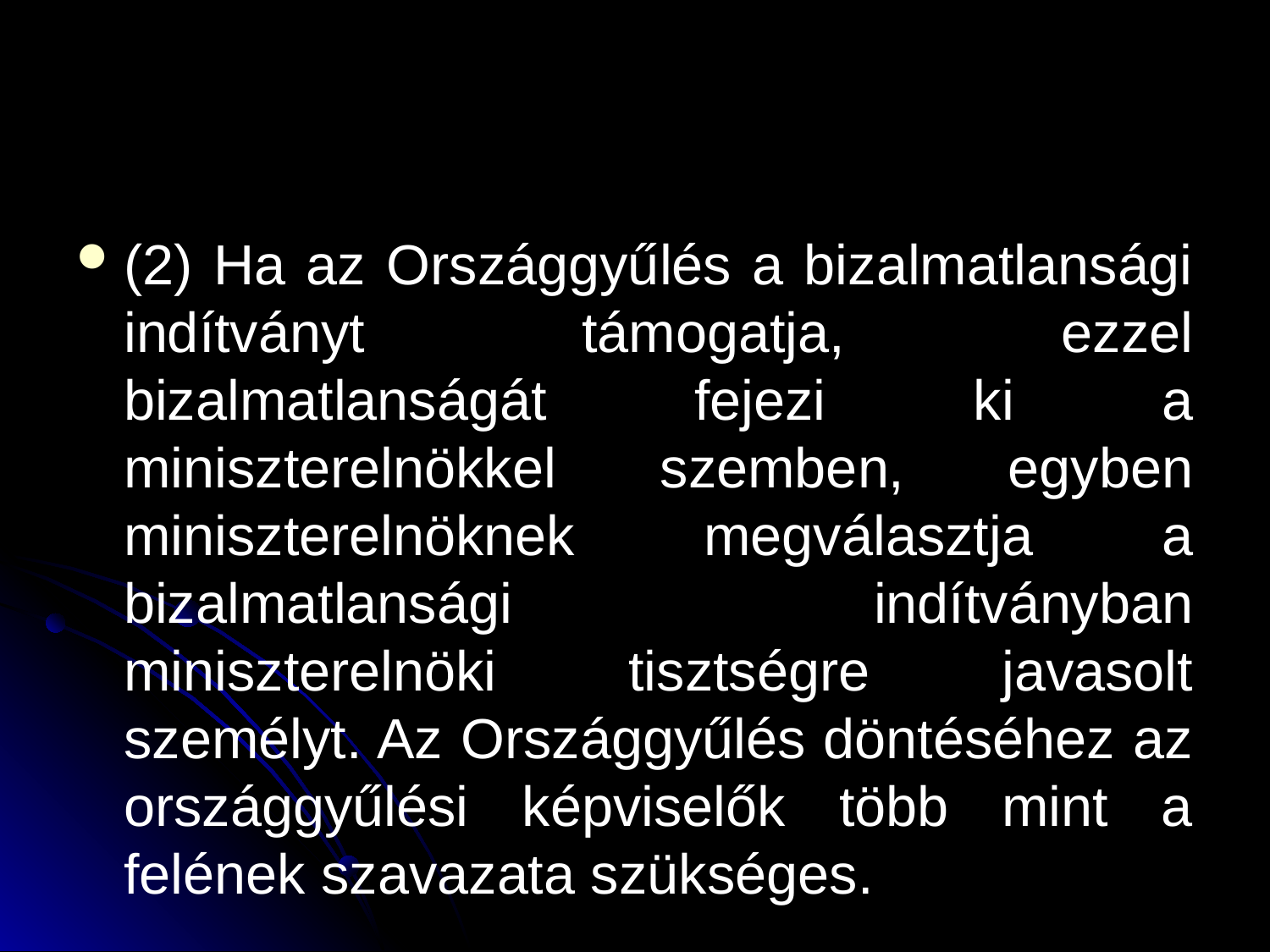

#
(2) Ha az Országgyűlés a bizalmatlansági indítványt támogatja, ezzel bizalmatlanságát fejezi ki a miniszterelnökkel szemben, egyben miniszterelnöknek megválasztja a bizalmatlansági indítványban miniszterelnöki tisztségre javasolt személyt. Az Országgyűlés döntéséhez az országgyűlési képviselők több mint a felének szavazata szükséges.